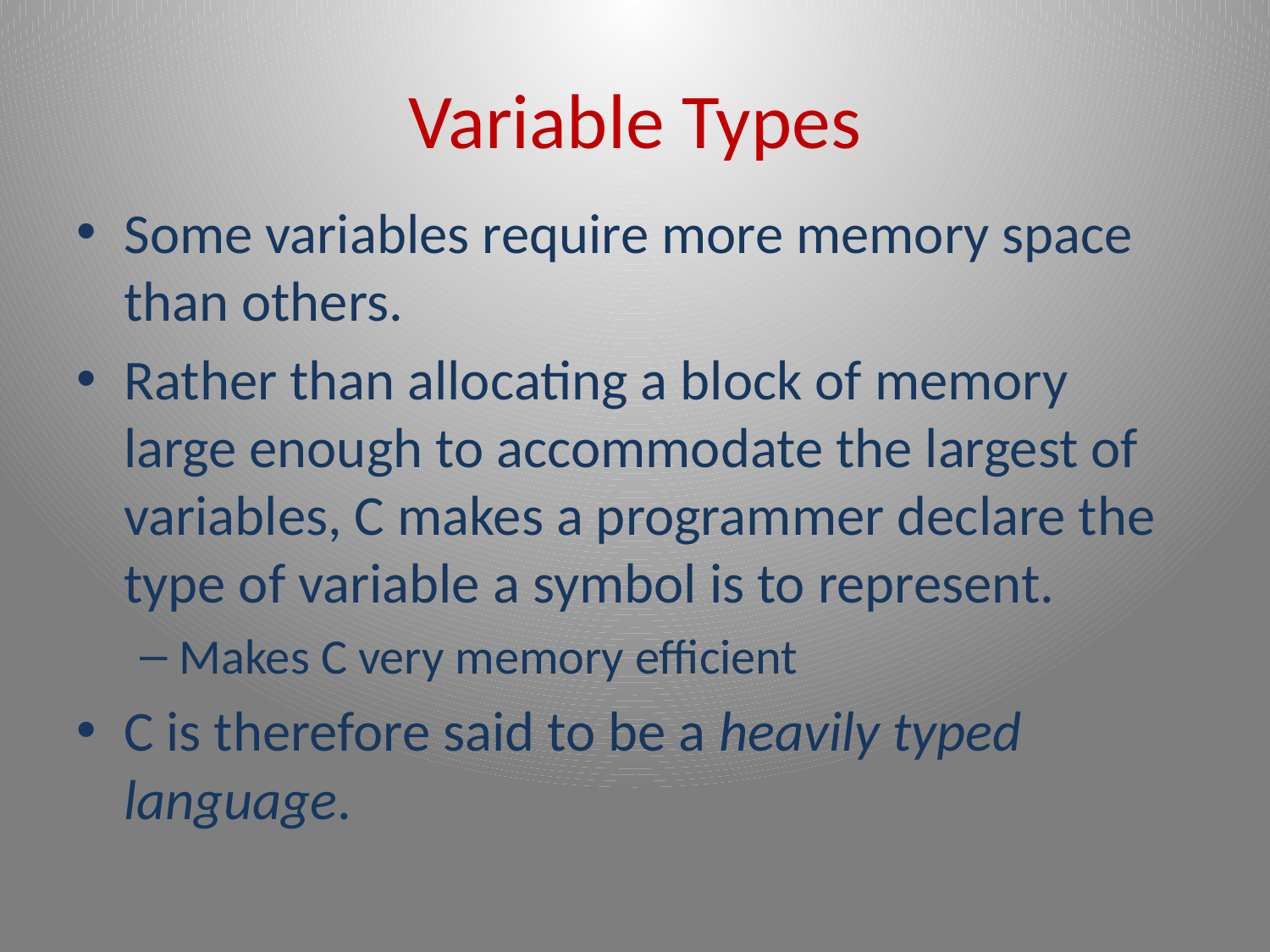

# Variable Types
Some variables require more memory space than others.
Rather than allocating a block of memory large enough to accommodate the largest of variables, C makes a programmer declare the type of variable a symbol is to represent.
Makes C very memory efficient
C is therefore said to be a heavily typed language.